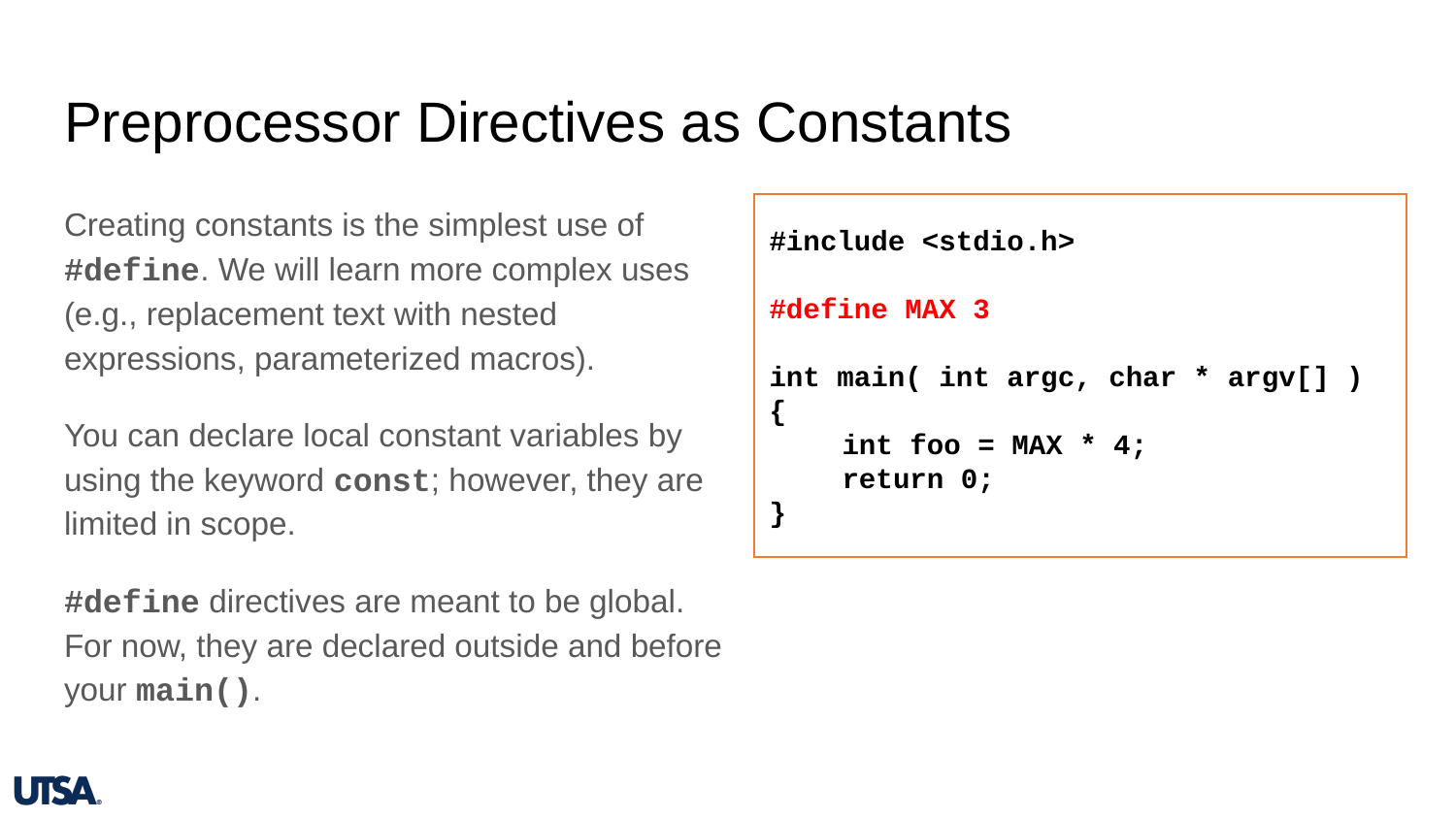

# Preprocessor Directives as Constants
Creating constants is the simplest use of #define. We will learn more complex uses (e.g., replacement text with nested expressions, parameterized macros).
You can declare local constant variables by using the keyword const; however, they are limited in scope.
#define directives are meant to be global. For now, they are declared outside and before your main().
#include <stdio.h>

#define MAX 3

int main( int argc, char * argv[] )
{
int foo = MAX * 4;
return 0;
}